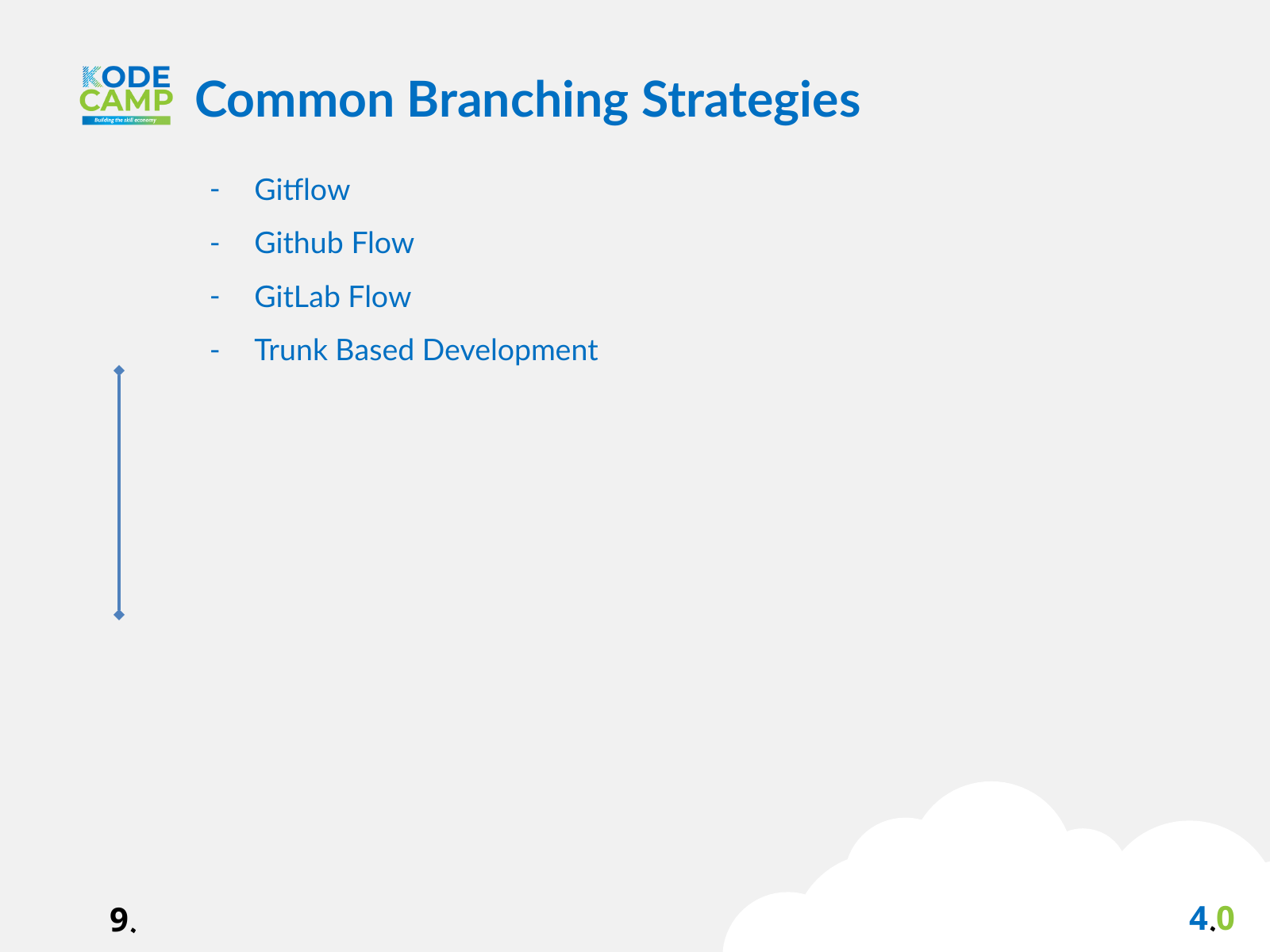

Common Branching Strategies
Gitflow
Github Flow
GitLab Flow
Trunk Based Development
4.0
9.